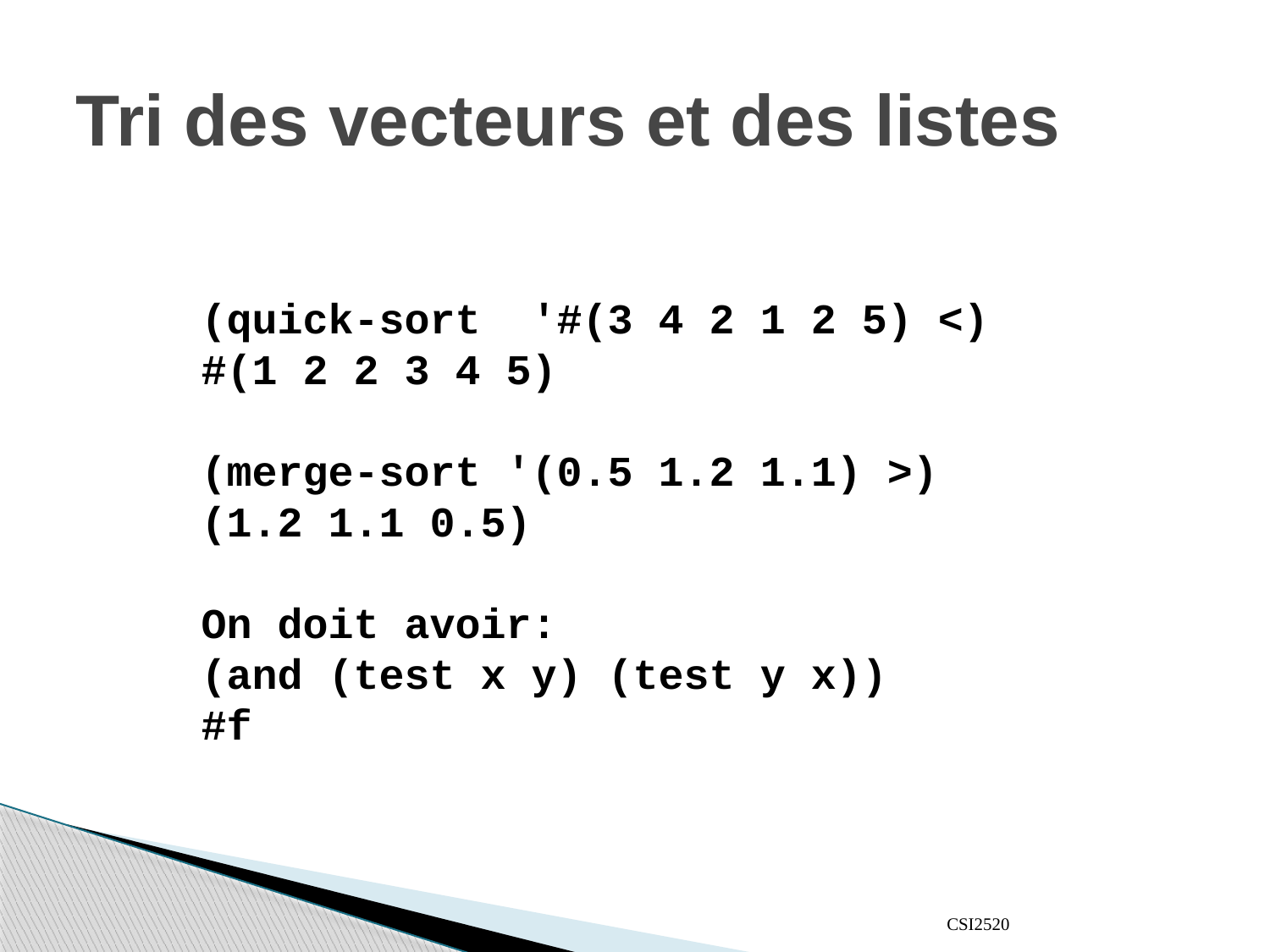

# Tri des vecteurs et des listes
(quick-sort  '#(3 4 2 1 2 5) <)
#(1 2 2 3 4 5)
(merge-sort '(0.5 1.2 1.1) >)
(1.2 1.1 0.5)

On doit avoir:
(and (test x y) (test y x))
#f
CSI2520